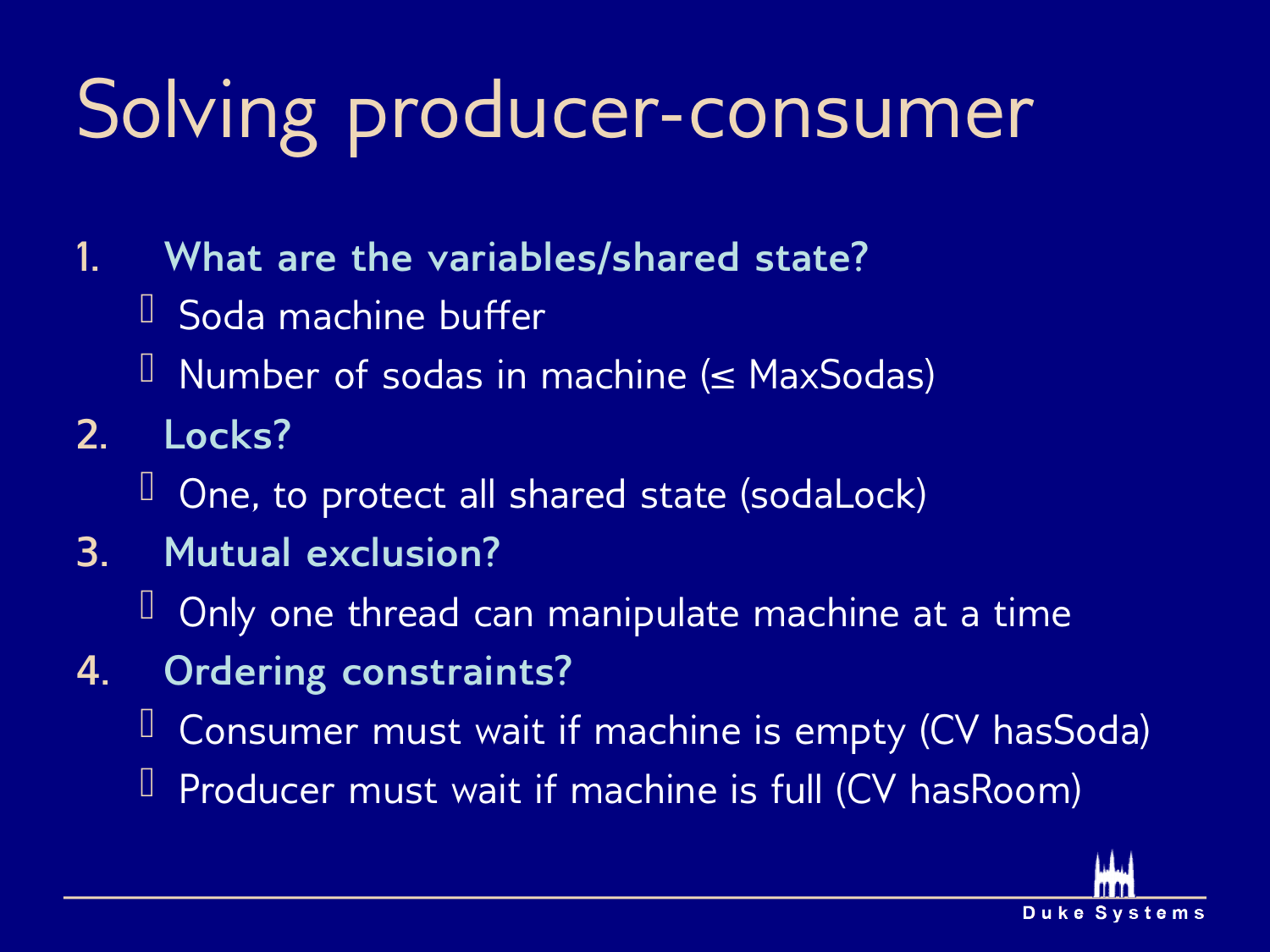

# Solving producer-consumer
What are the variables/shared state?
Soda machine buffer
Number of sodas in machine (≤ MaxSodas)
Locks?
One, to protect all shared state (sodaLock)
Mutual exclusion?
Only one thread can manipulate machine at a time
Ordering constraints?
Consumer must wait if machine is empty (CV hasSoda)
Producer must wait if machine is full (CV hasRoom)